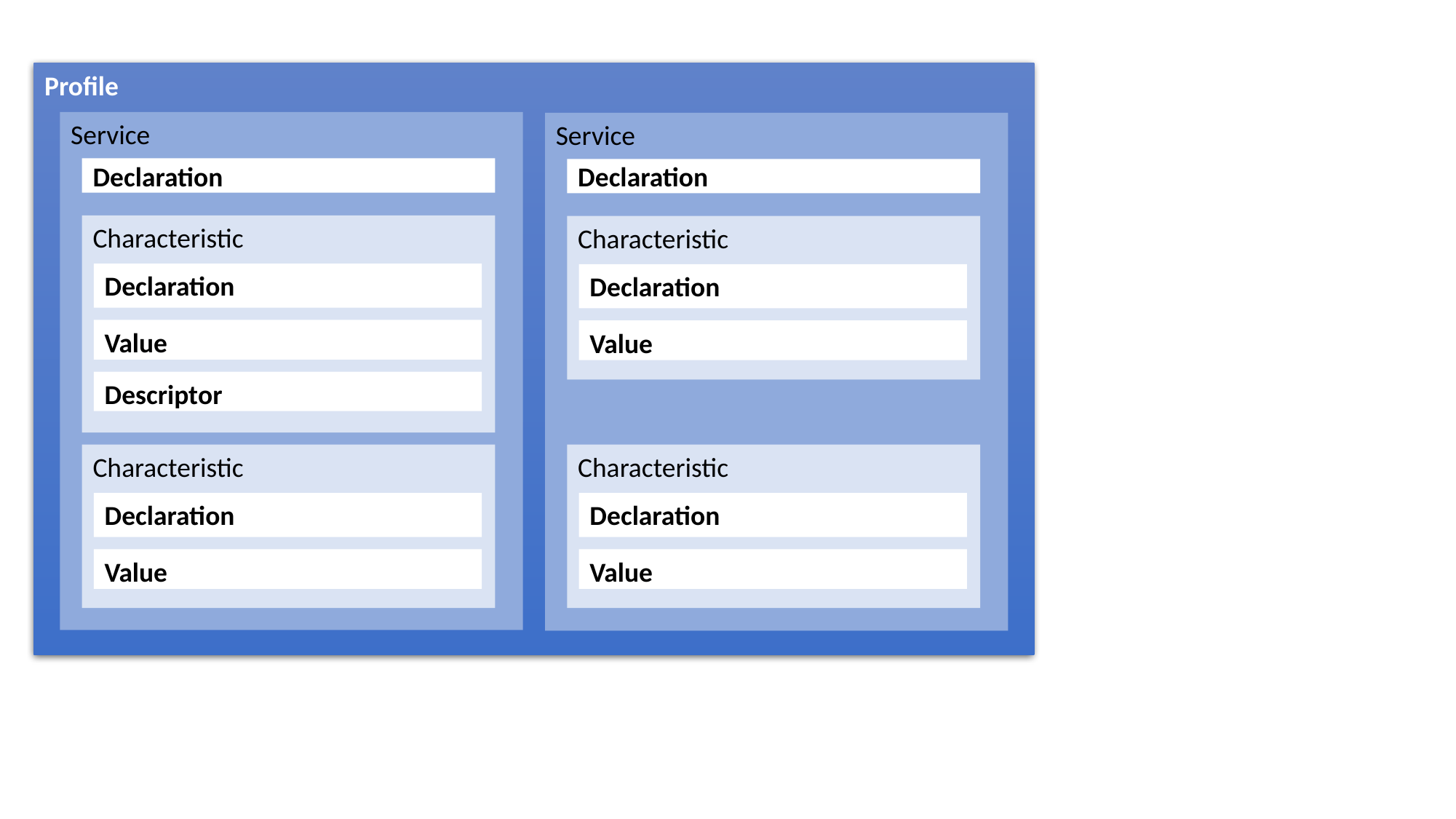

Profile
Service
Service
Declaration
Declaration
Characteristic
Characteristic
Declaration
Declaration
Value
Value
Descriptor
Characteristic
Characteristic
Declaration
Declaration
Value
Value